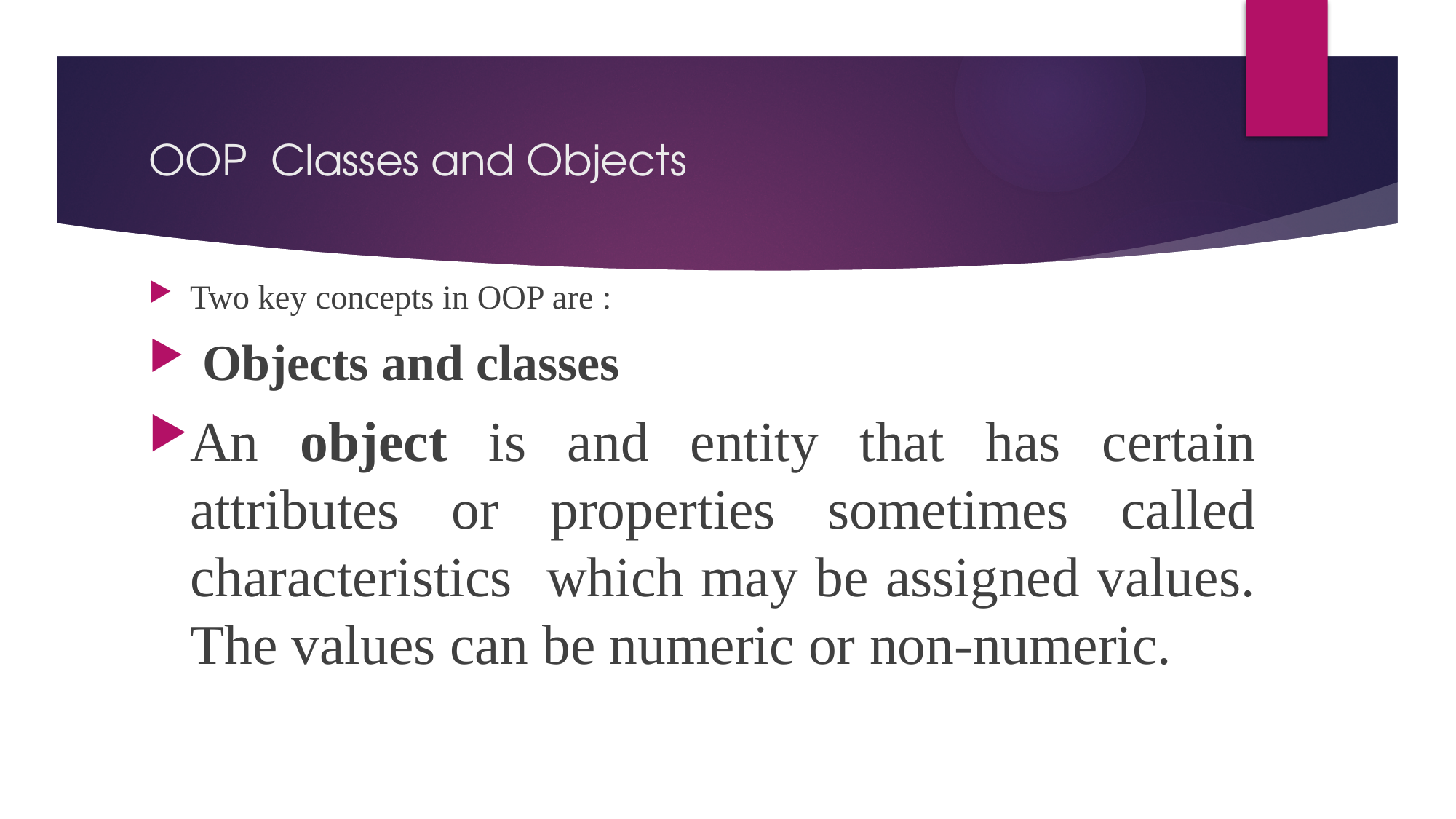

# OOP  Classes and Objects
Two key concepts in OOP are :
 Objects and classes
An object is and entity that has certain attributes or properties sometimes called characteristics  which may be assigned values. The values can be numeric or non-numeric.